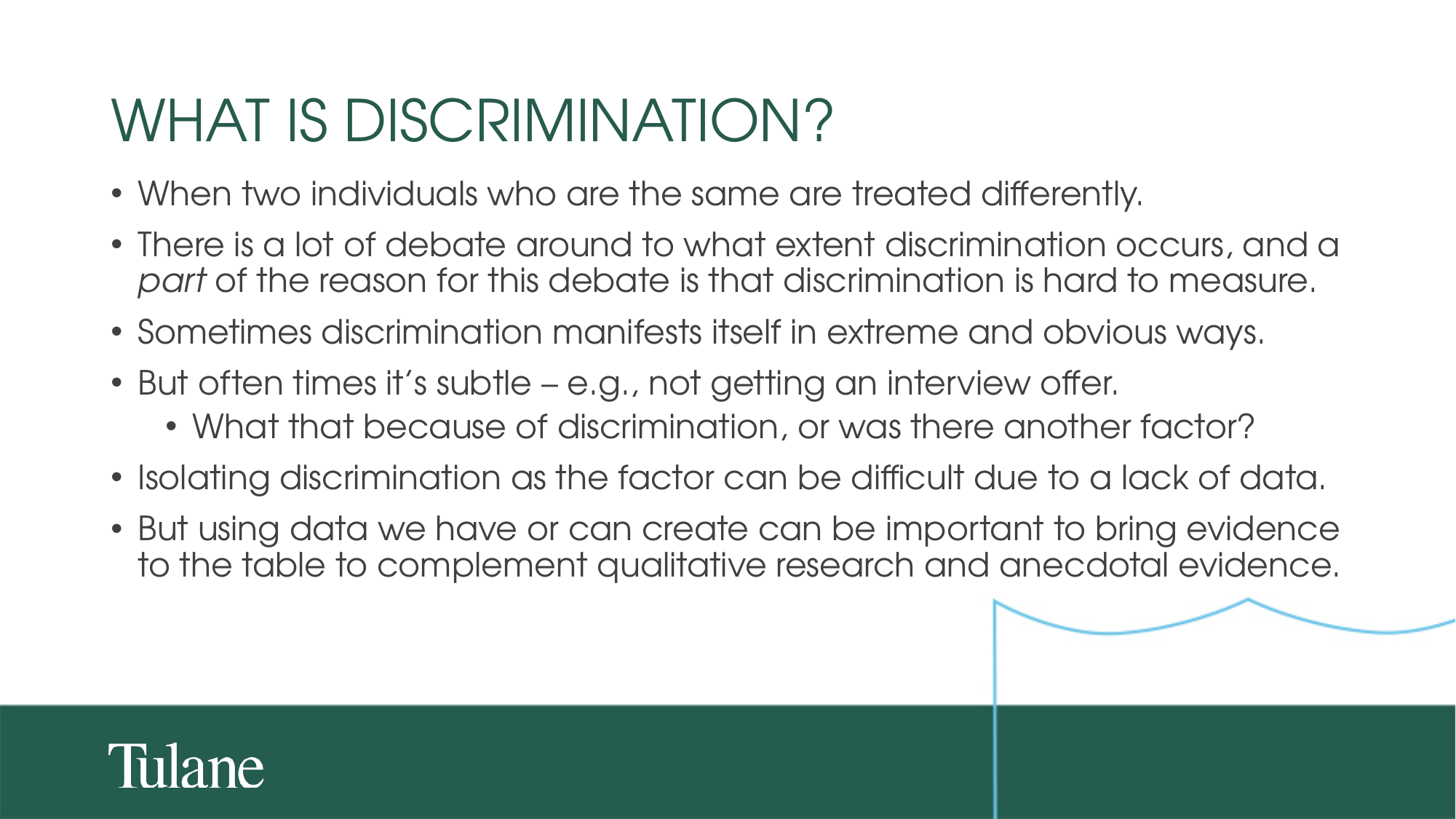

# What is discrimination?
When two individuals who are the same are treated differently.
There is a lot of debate around to what extent discrimination occurs, and a part of the reason for this debate is that discrimination is hard to measure.
Sometimes discrimination manifests itself in extreme and obvious ways.
But often times it’s subtle – e.g., not getting an interview offer.
What that because of discrimination, or was there another factor?
Isolating discrimination as the factor can be difficult due to a lack of data.
But using data we have or can create can be important to bring evidence to the table to complement qualitative research and anecdotal evidence.